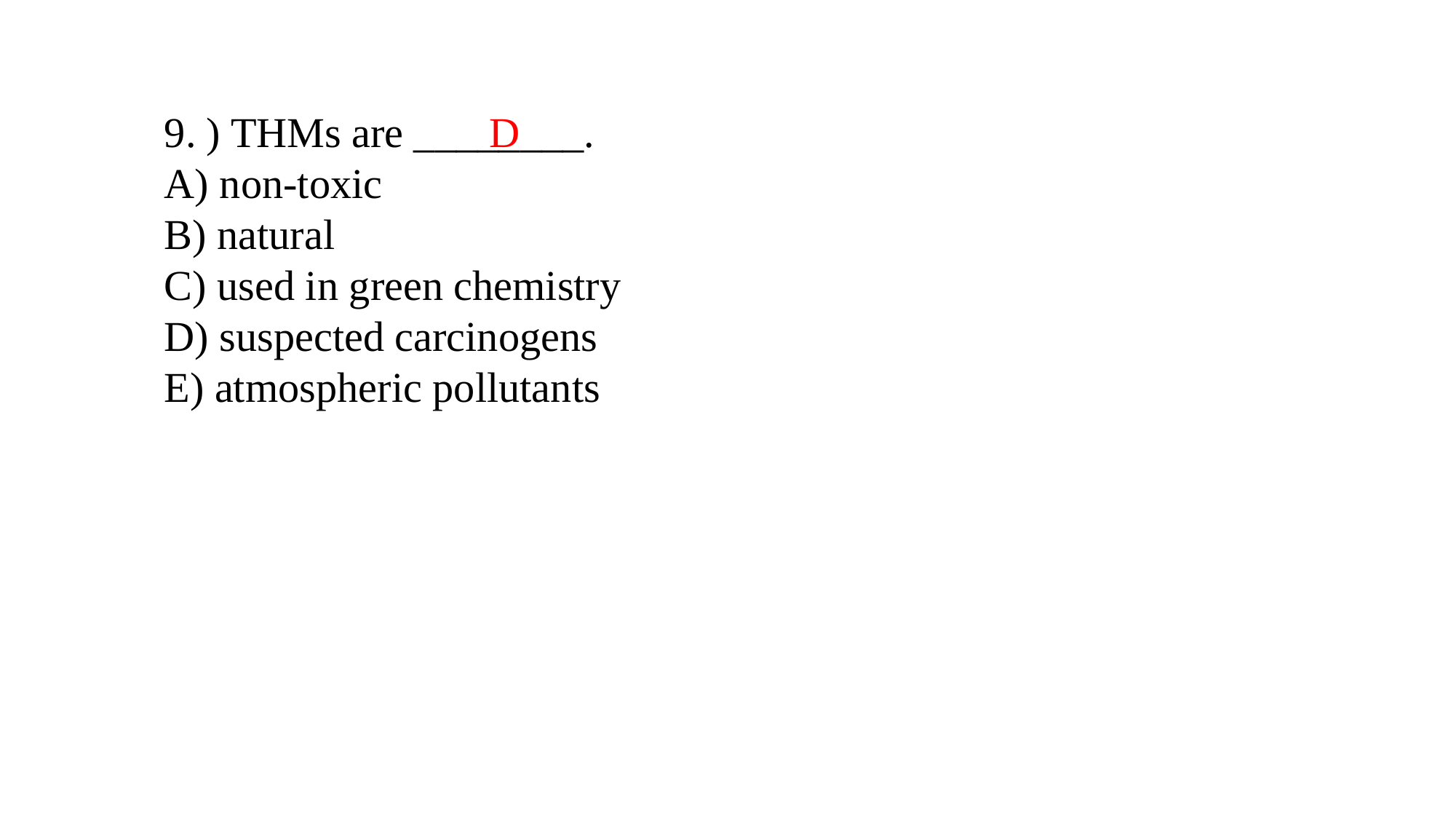

9. ) THMs are ________.
A) non-toxic
B) natural
C) used in green chemistry
D) suspected carcinogens
E) atmospheric pollutants
D